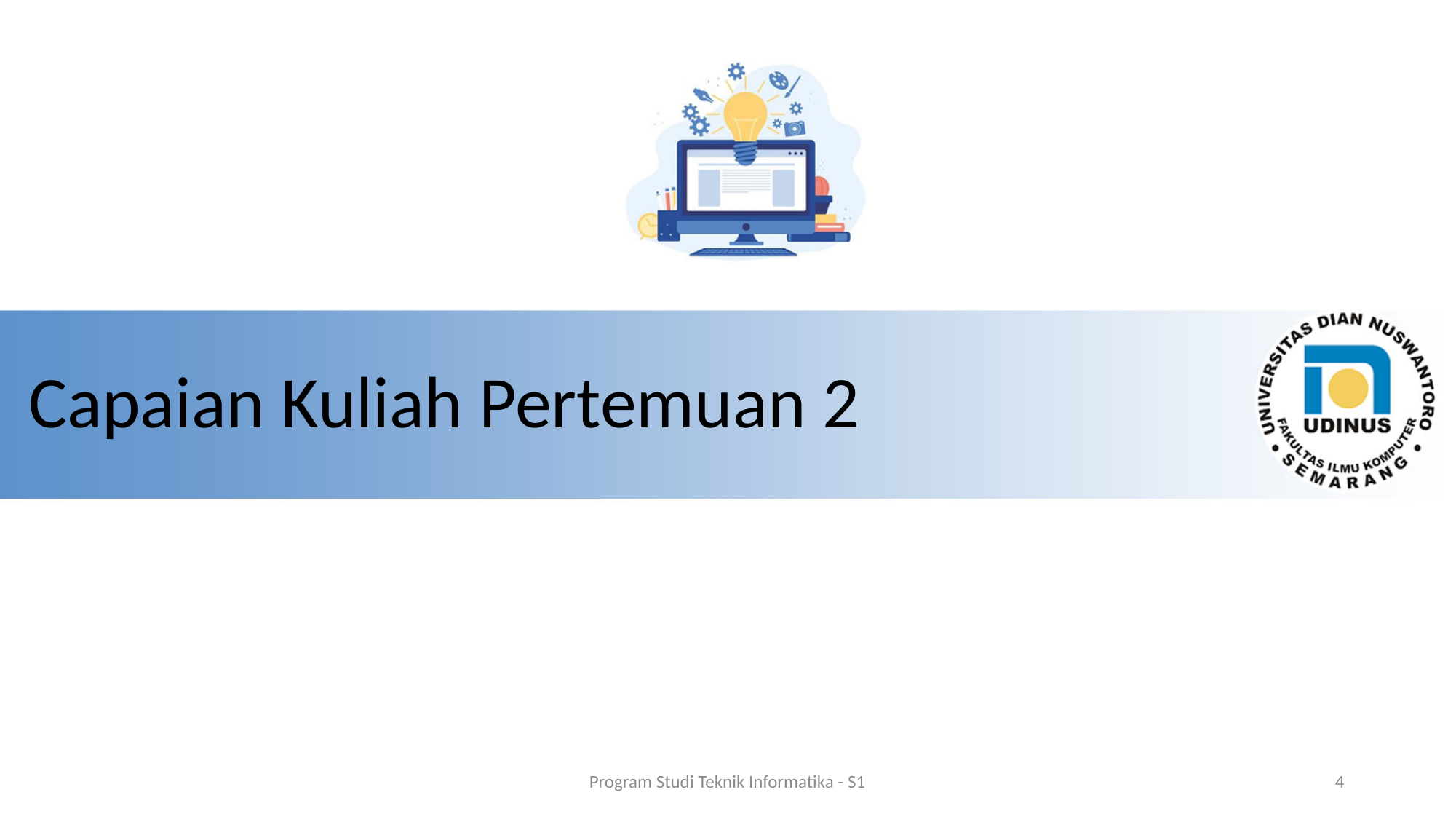

# Capaian Kuliah Pertemuan 2
Program Studi Teknik Informatika - S1
4